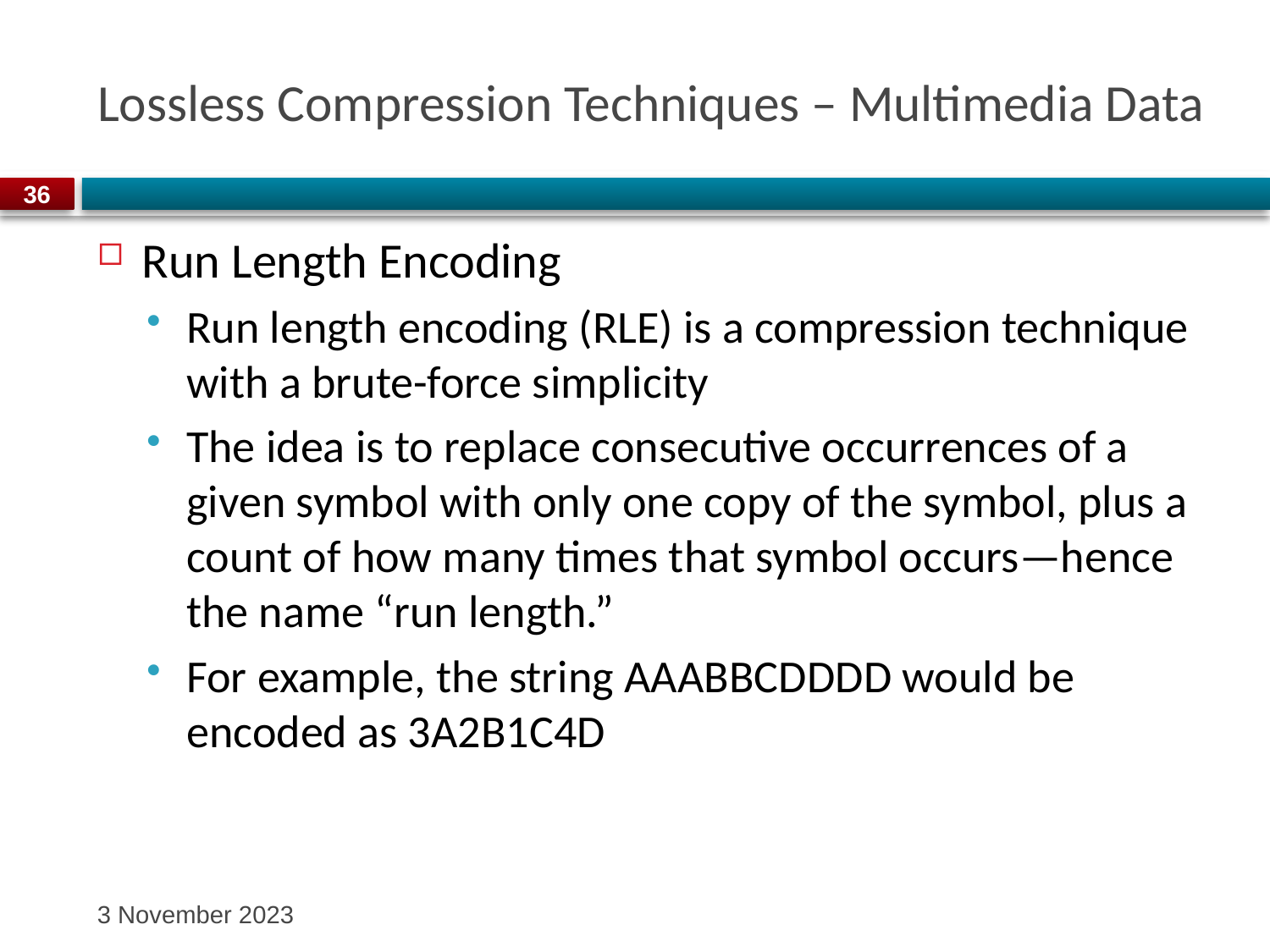

# Lossless Compression Techniques – Multimedia Data
36
Run Length Encoding
Run length encoding (RLE) is a compression technique with a brute-force simplicity
The idea is to replace consecutive occurrences of a given symbol with only one copy of the symbol, plus a count of how many times that symbol occurs—hence the name “run length.”
For example, the string AAABBCDDDD would be encoded as 3A2B1C4D
3 November 2023